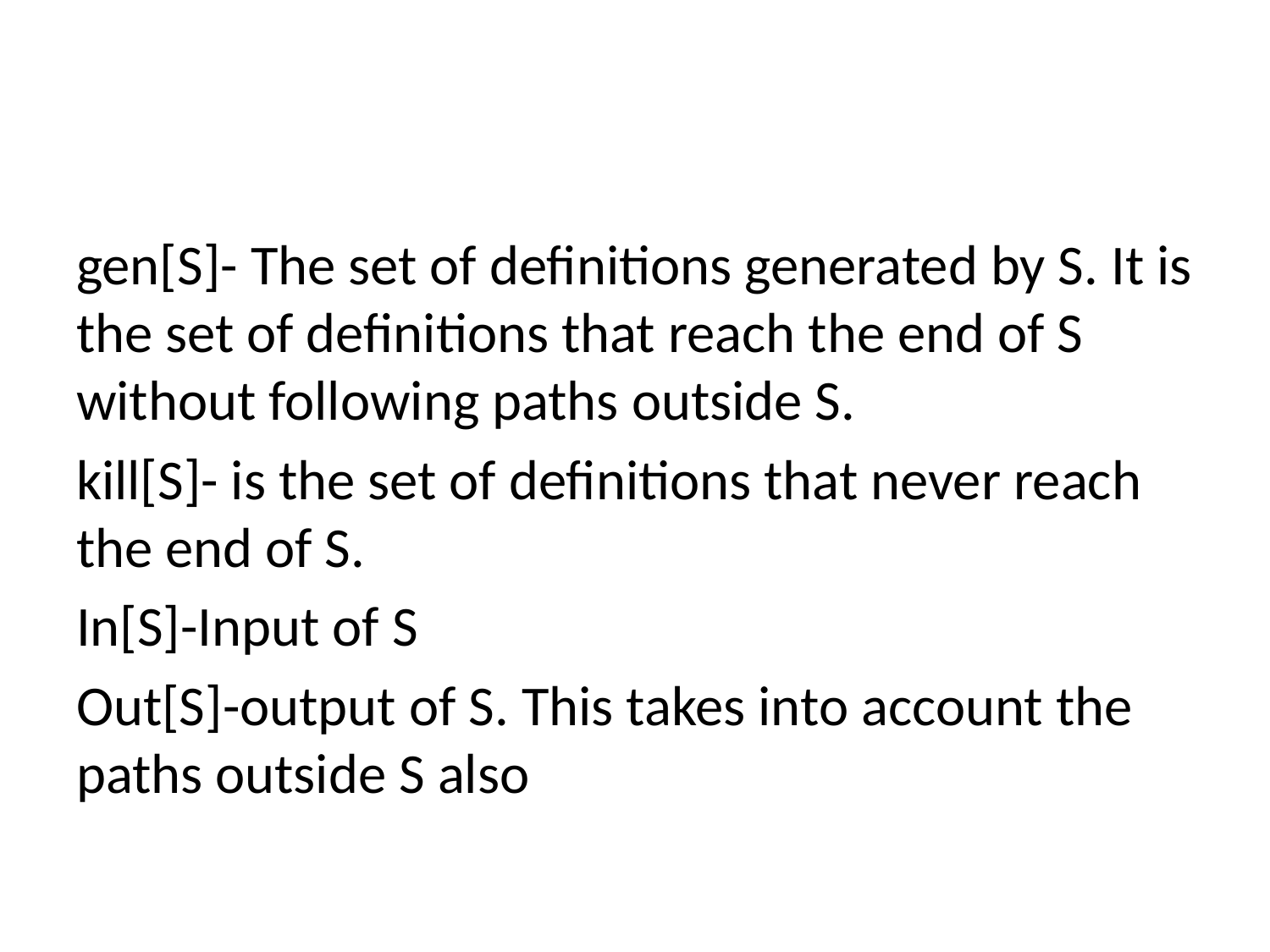

#
gen[S]- The set of definitions generated by S. It is the set of definitions that reach the end of S without following paths outside S.
kill[S]- is the set of definitions that never reach the end of S.
In[S]-Input of S
Out[S]-output of S. This takes into account the paths outside S also